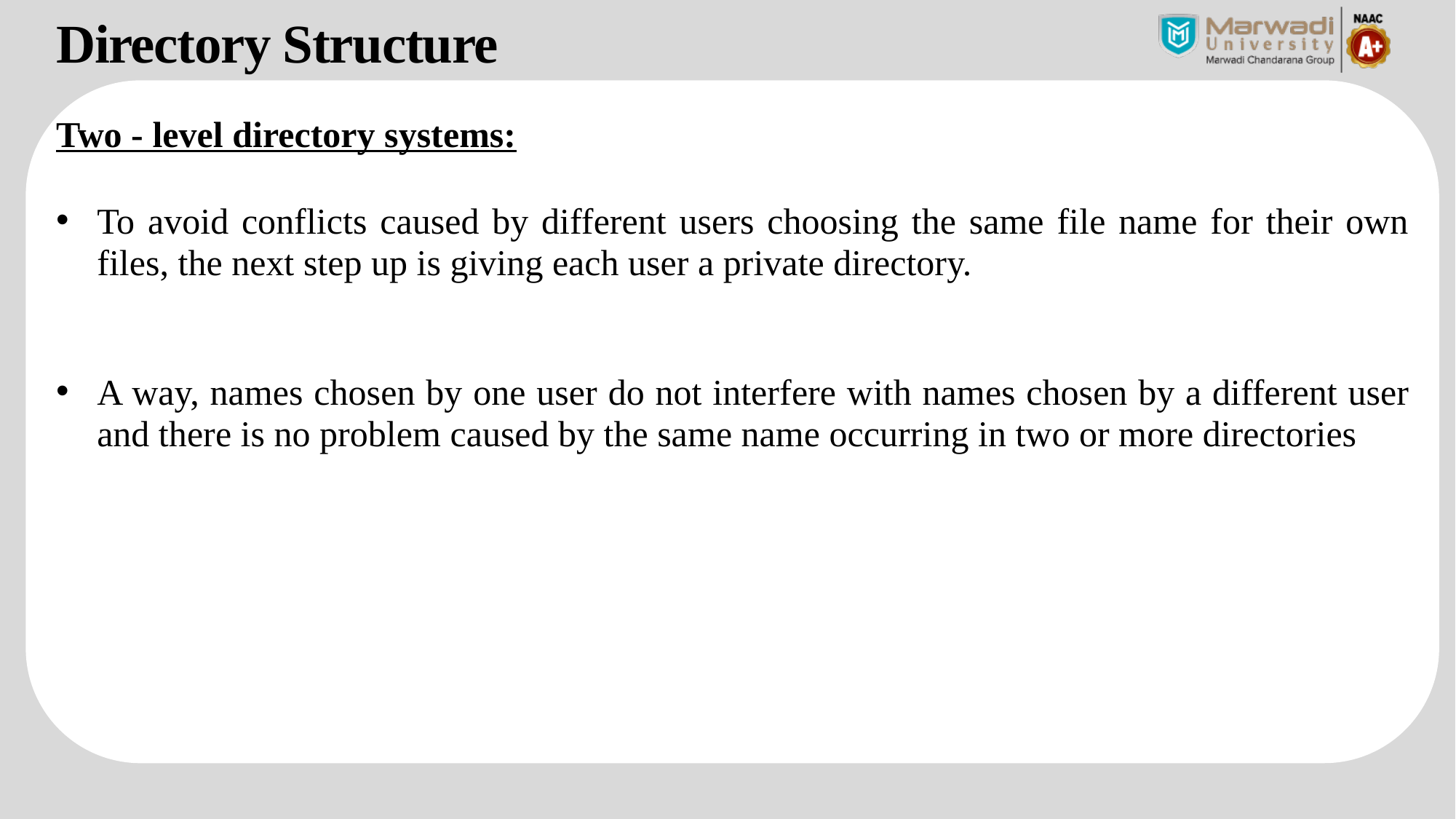

Directory Structure
Two - level directory systems:

To avoid conflicts caused by different users choosing the same file name for their own files, the next step up is giving each user a private directory.

A way, names chosen by one user do not interfere with names chosen by a different user and there is no problem caused by the same name occurring in two or more directories